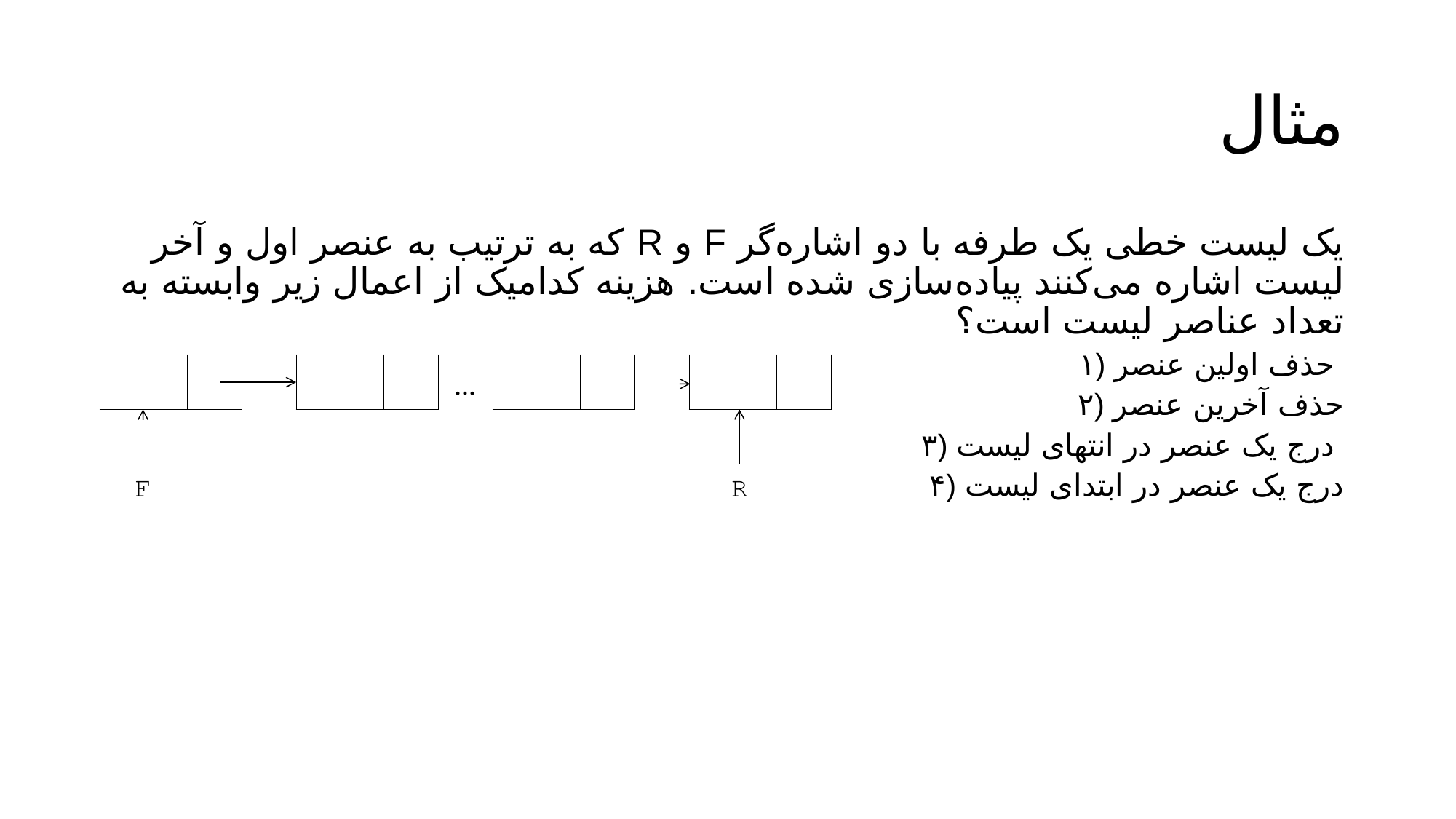

# مثال
یک لیست خطی یک طرفه با دو اشاره‌گر F و R که به ترتیب به عنصر اول و آخر لیست اشاره می‌کنند پیاده‌سازی شده است. هزینه کدامیک از اعمال زیر وابسته به تعداد عناصر لیست است؟
۱) حذف اولین عنصر
۲) حذف آخرین عنصر
۳) درج یک عنصر در انتهای لیست
۴) درج یک عنصر در ابتدای لیست

|  |  |  |  |  | … |  |  |  |  |  |
| --- | --- | --- | --- | --- | --- | --- | --- | --- | --- | --- |
F
R